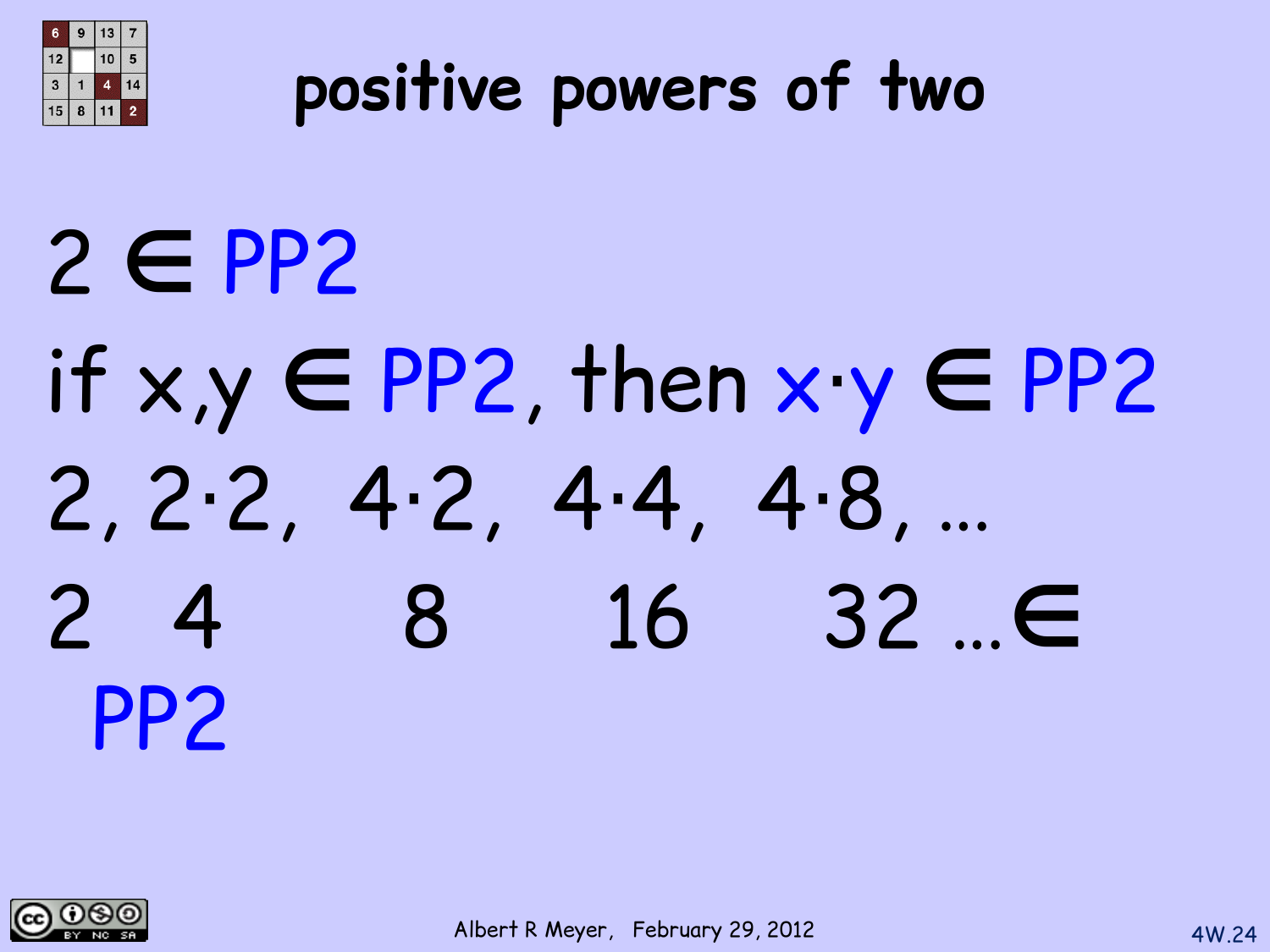

# positive powers of two
2 ∈ PP2
if x,y ∈ PP2, then x⋅y ∈ PP2
2, 2⋅2,  4⋅2,  4⋅4,  4⋅8, …
2   4       8      16     32 …∈ PP2
4W.24